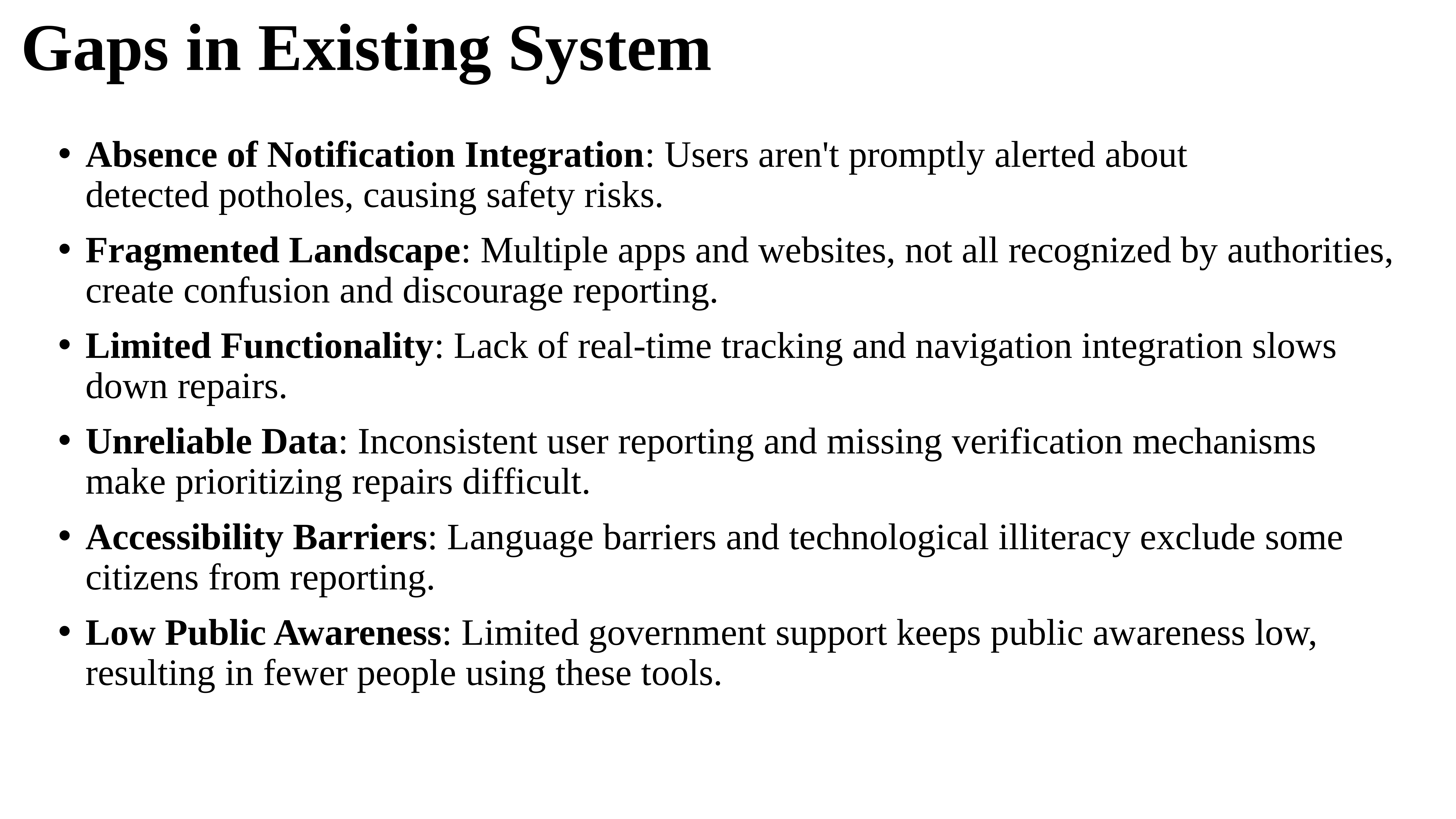

# Gaps in Existing System
Absence of Notification Integration: Users aren't promptly alerted about detected potholes, causing safety risks.
Fragmented Landscape: Multiple apps and websites, not all recognized by authorities, create confusion and discourage reporting.
Limited Functionality: Lack of real-time tracking and navigation integration slows down repairs.
Unreliable Data: Inconsistent user reporting and missing verification mechanisms make prioritizing repairs difficult.
Accessibility Barriers: Language barriers and technological illiteracy exclude some citizens from reporting.
Low Public Awareness: Limited government support keeps public awareness low, resulting in fewer people using these tools.